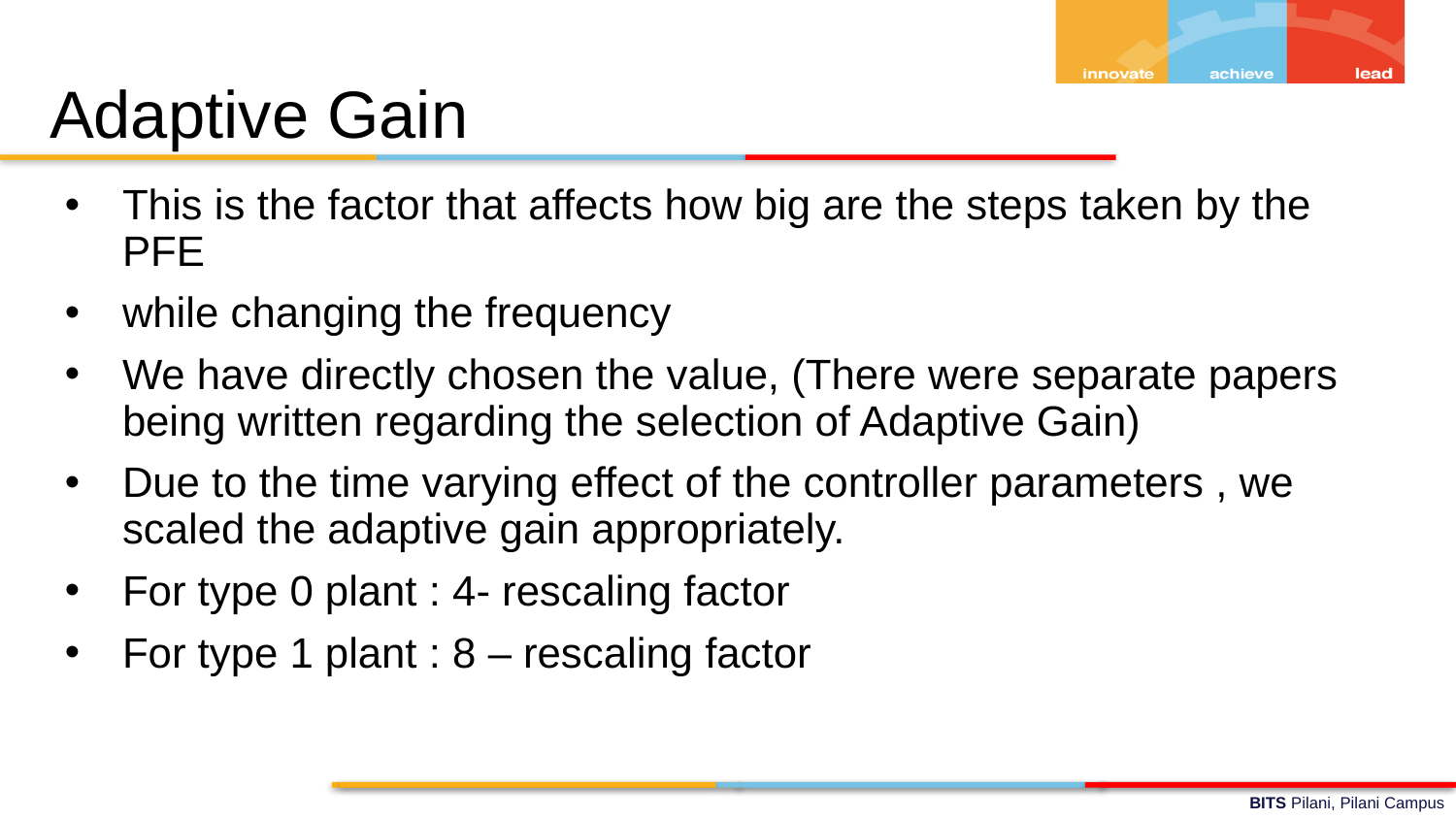

# Adaptive Gain
This is the factor that affects how big are the steps taken by the PFE
while changing the frequency
We have directly chosen the value, (There were separate papers being written regarding the selection of Adaptive Gain)
Due to the time varying effect of the controller parameters , we scaled the adaptive gain appropriately.
For type 0 plant : 4- rescaling factor
For type 1 plant : 8 – rescaling factor